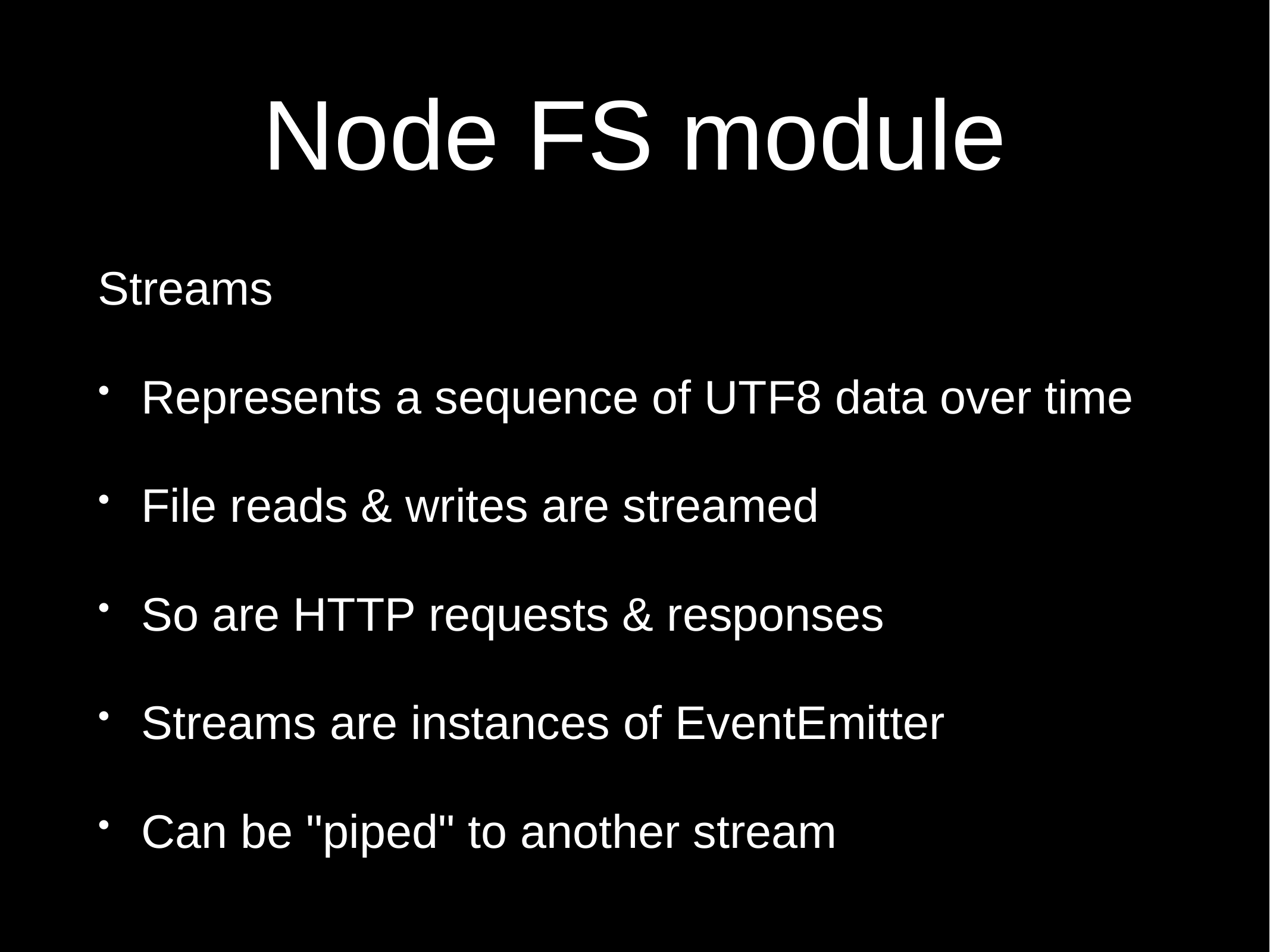

# Node FS module
Streams
Represents a sequence of UTF8 data over time
File reads & writes are streamed
So are HTTP requests & responses
Streams are instances of EventEmitter
Can be "piped" to another stream